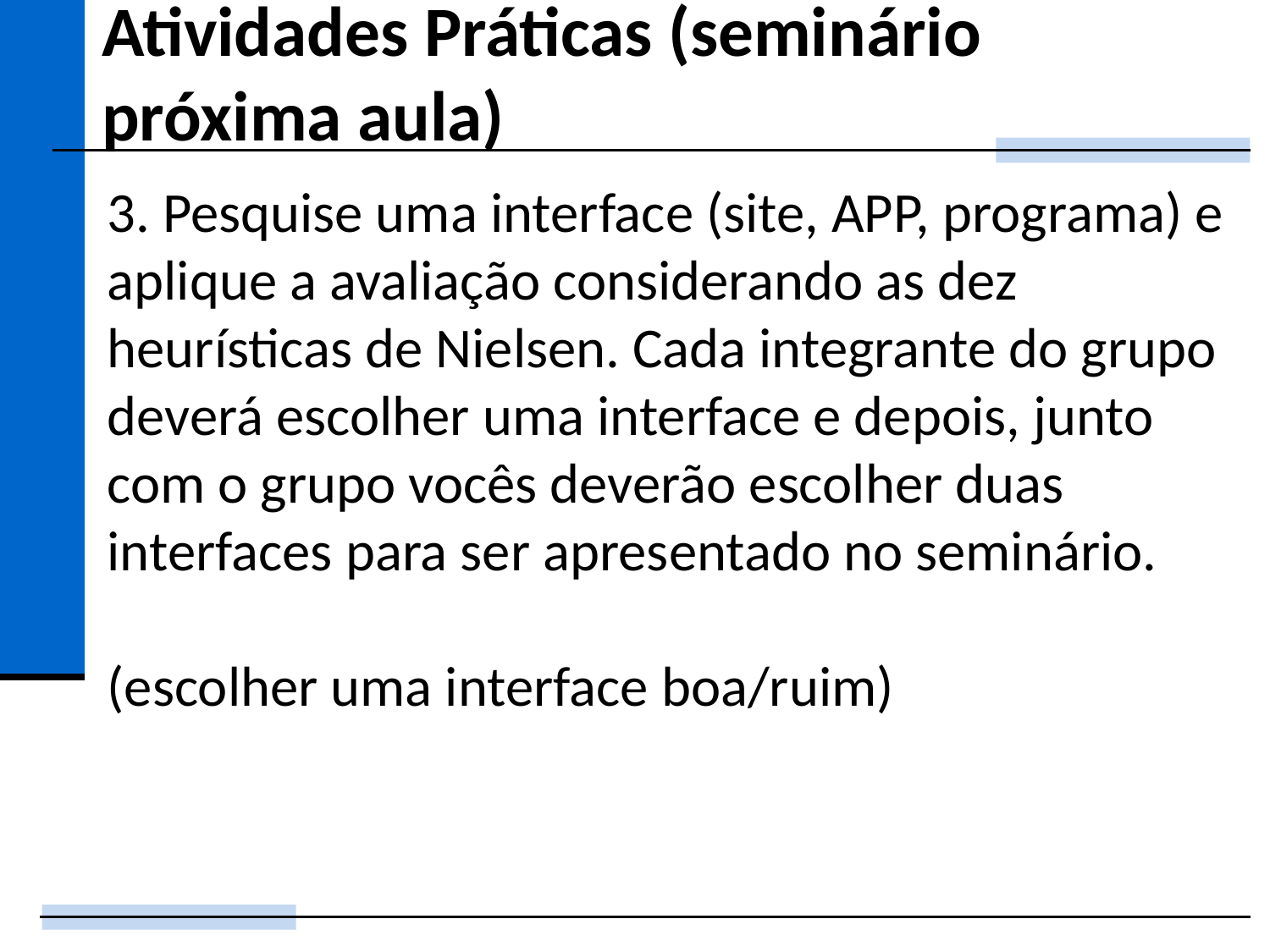

# Atividades Práticas (seminário próxima aula)
3. Pesquise uma interface (site, APP, programa) e aplique a avaliação considerando as dez heurísticas de Nielsen. Cada integrante do grupo deverá escolher uma interface e depois, junto com o grupo vocês deverão escolher duas interfaces para ser apresentado no seminário.

(escolher uma interface boa/ruim)